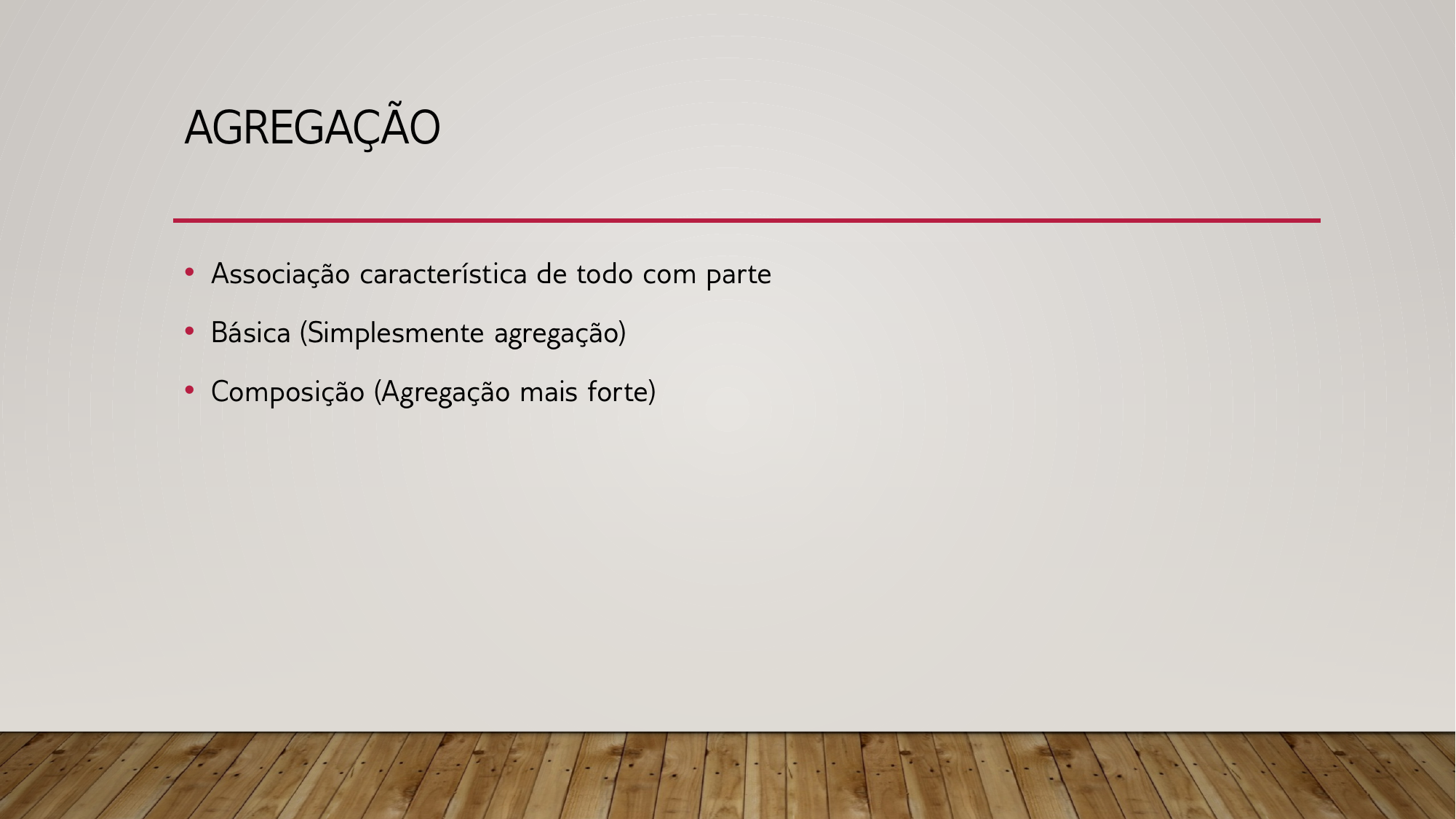

# Agregação
Associação característica de todo com parte
Básica (Simplesmente agregação)
Composição (Agregação mais forte)